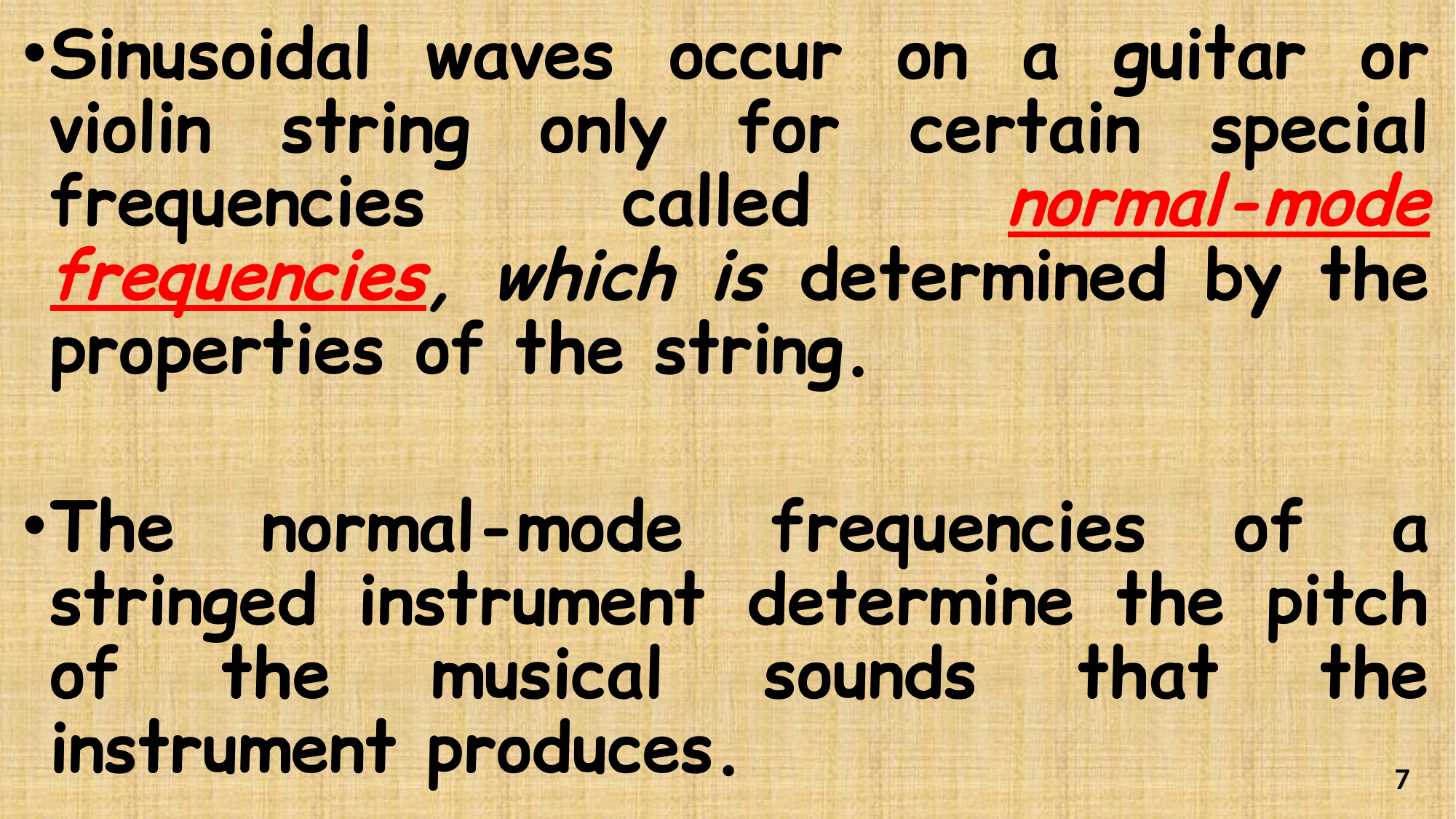

Sinusoidal waves occur on a guitar or violin string only for certain special frequencies called normal-mode frequencies, which is determined by the properties of the string.

The normal-mode frequencies of a stringed instrument determine the pitch of the musical sounds that the instrument produces.
7